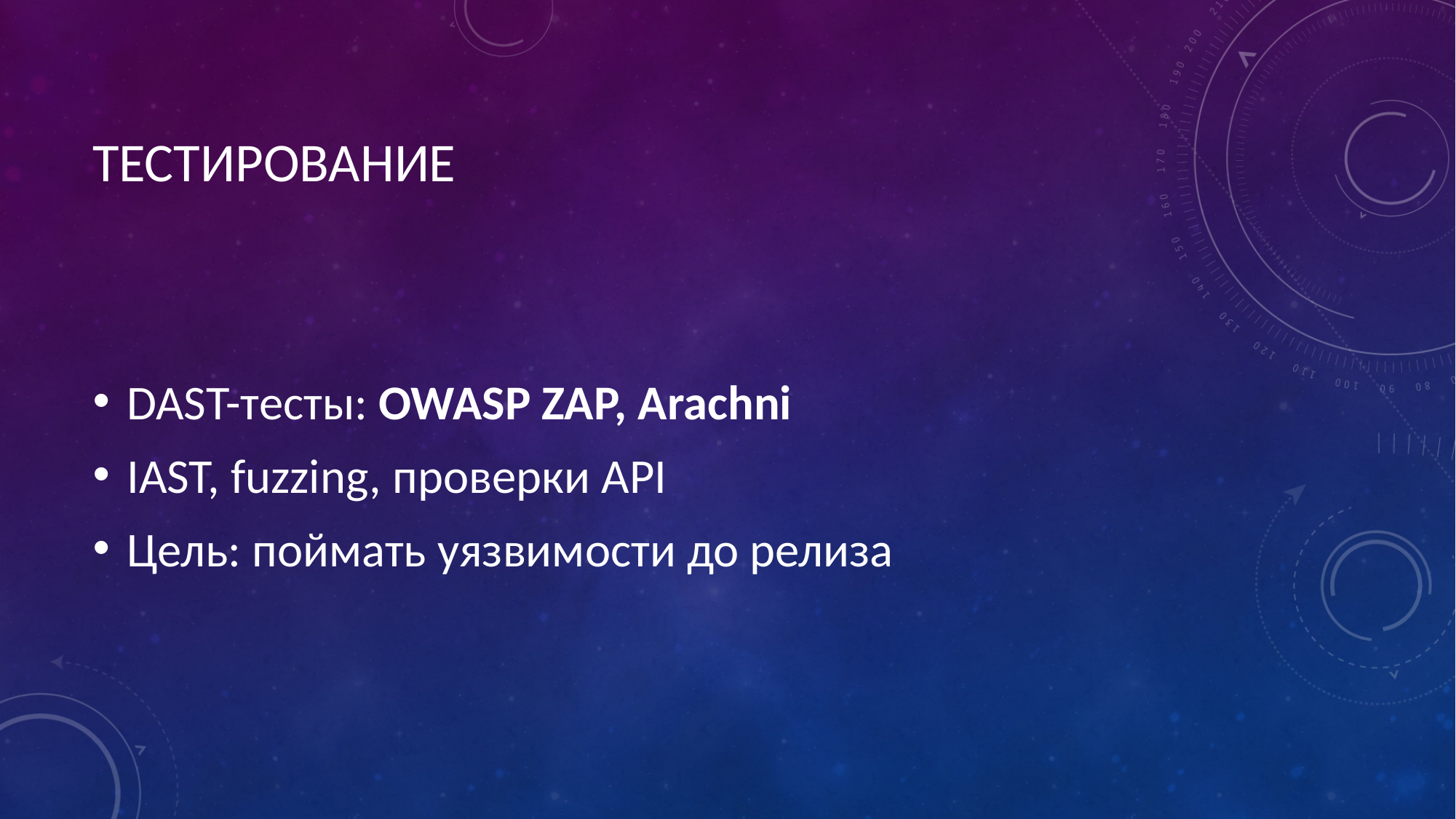

# Тестирование
DAST-тесты: OWASP ZAP, Arachni
IAST, fuzzing, проверки API
Цель: поймать уязвимости до релиза